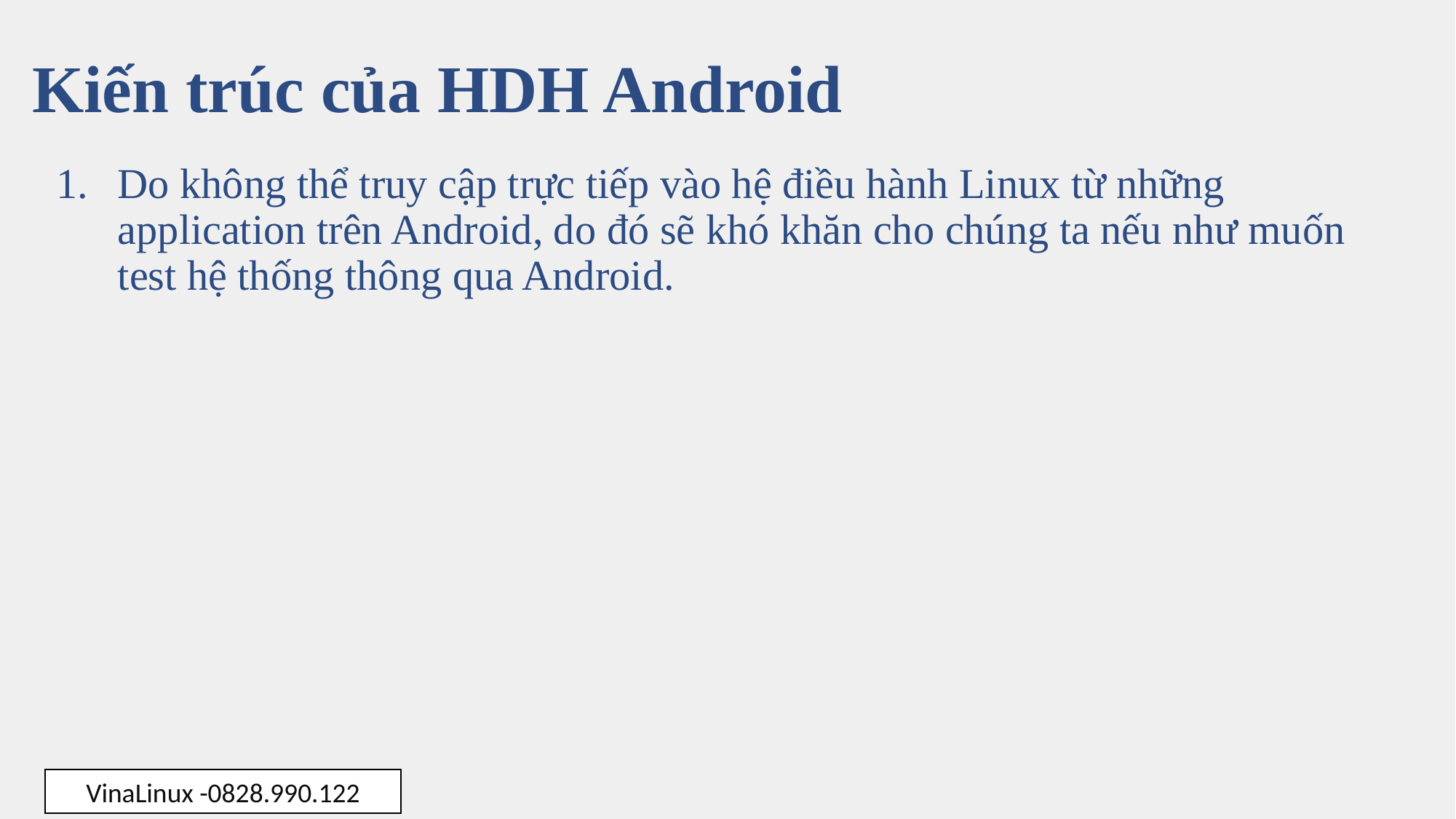

# Kiến trúc của HDH Android
Do không thể truy cập trực tiếp vào hệ điều hành Linux từ những application trên Android, do đó sẽ khó khăn cho chúng ta nếu như muốn test hệ thống thông qua Android.